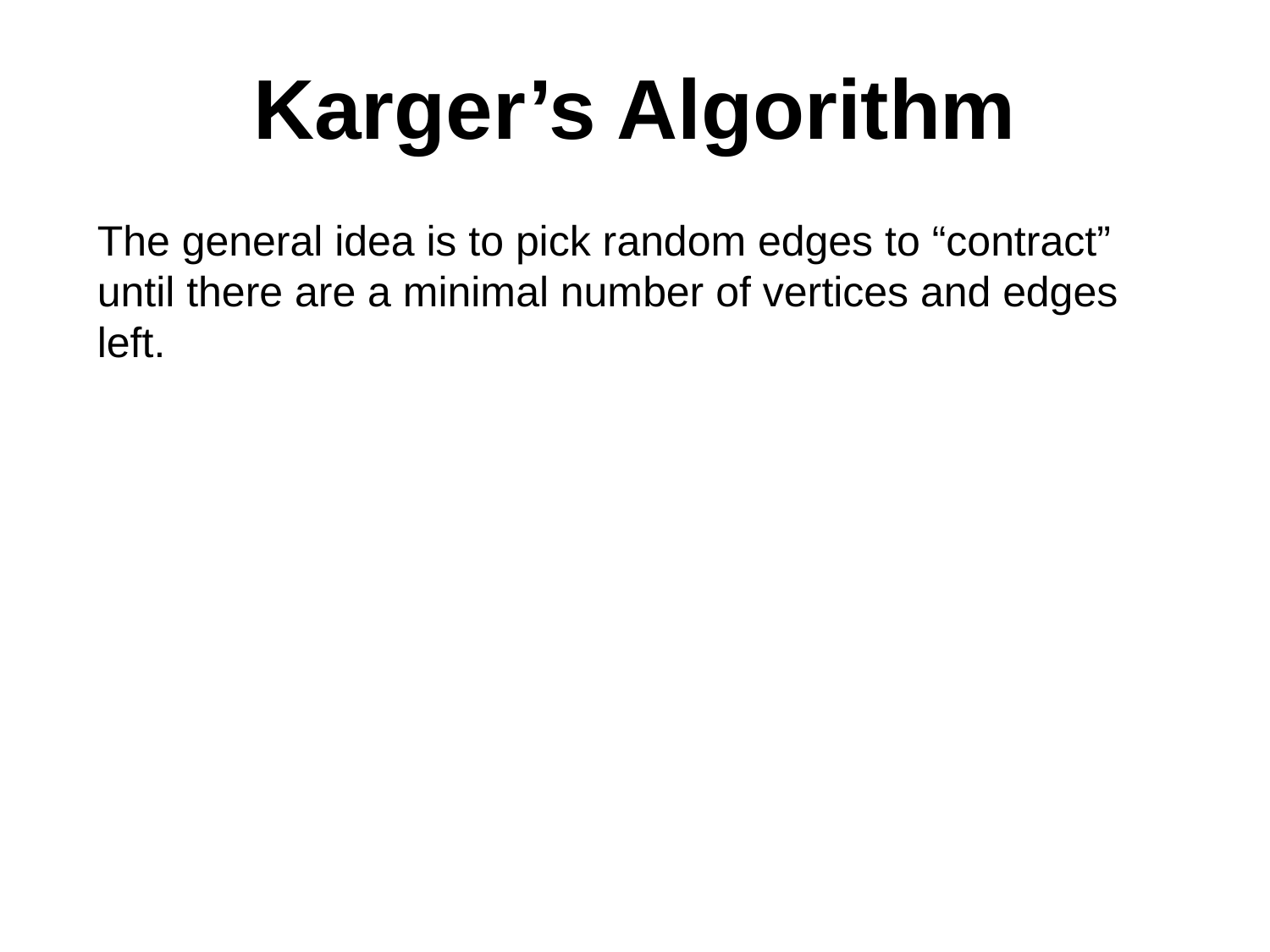

Karger’s Algorithm
The general idea is to pick random edges to “contract” until there are a minimal number of vertices and edges left.